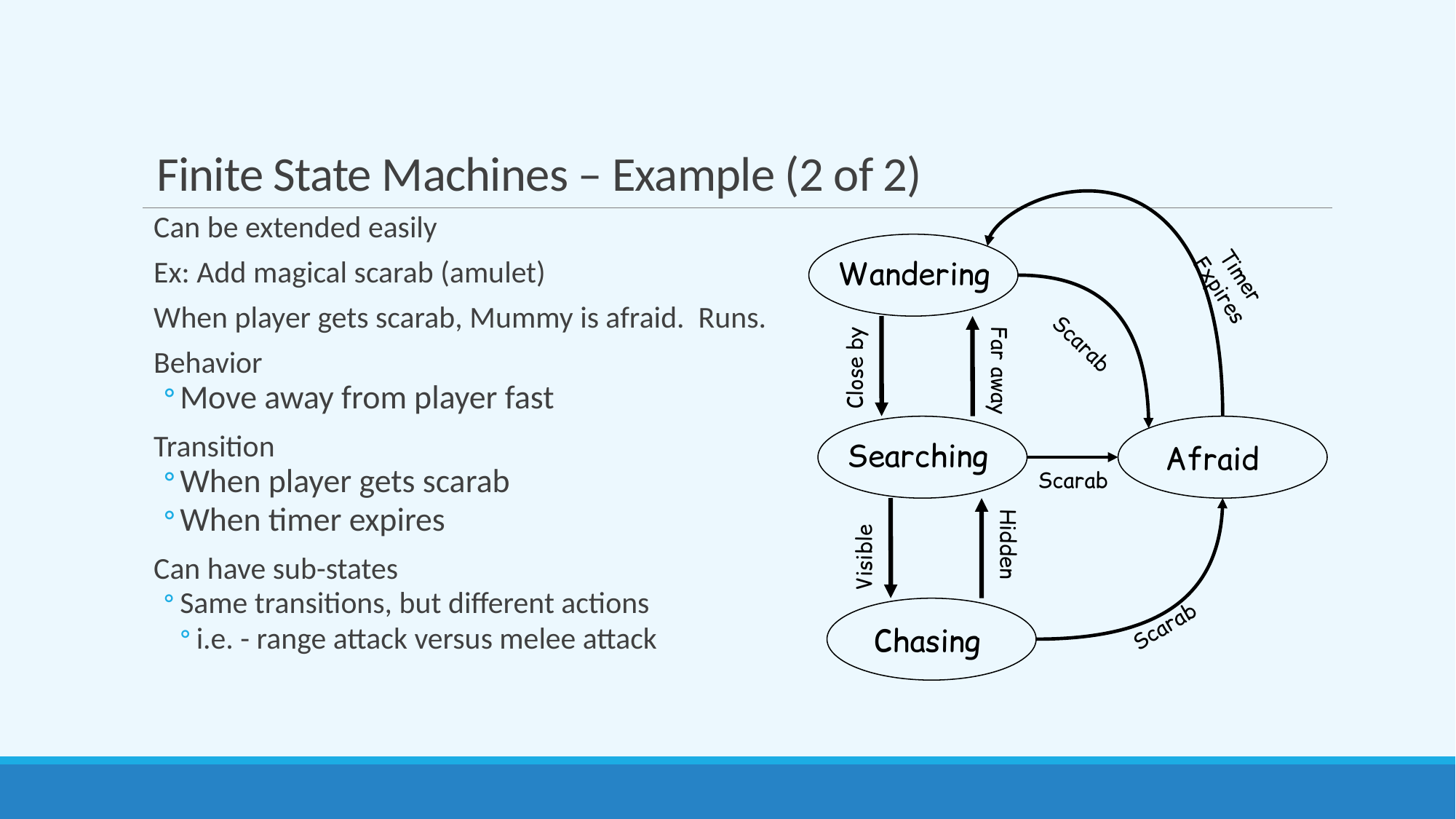

# Finite State Machines – Example (2 of 2)
Can be extended easily
Ex: Add magical scarab (amulet)
When player gets scarab, Mummy is afraid.  Runs.
Behavior
Move away from player fast
Transition
When player gets scarab
When timer expires
Can have sub-states
Same transitions, but different actions
i.e. - range attack versus melee attack

Wandering
Timer
Expires

Scarab
Close by
Far away

Searching

Afraid
Scarab

Hidden
Visible

Chasing
Scarab